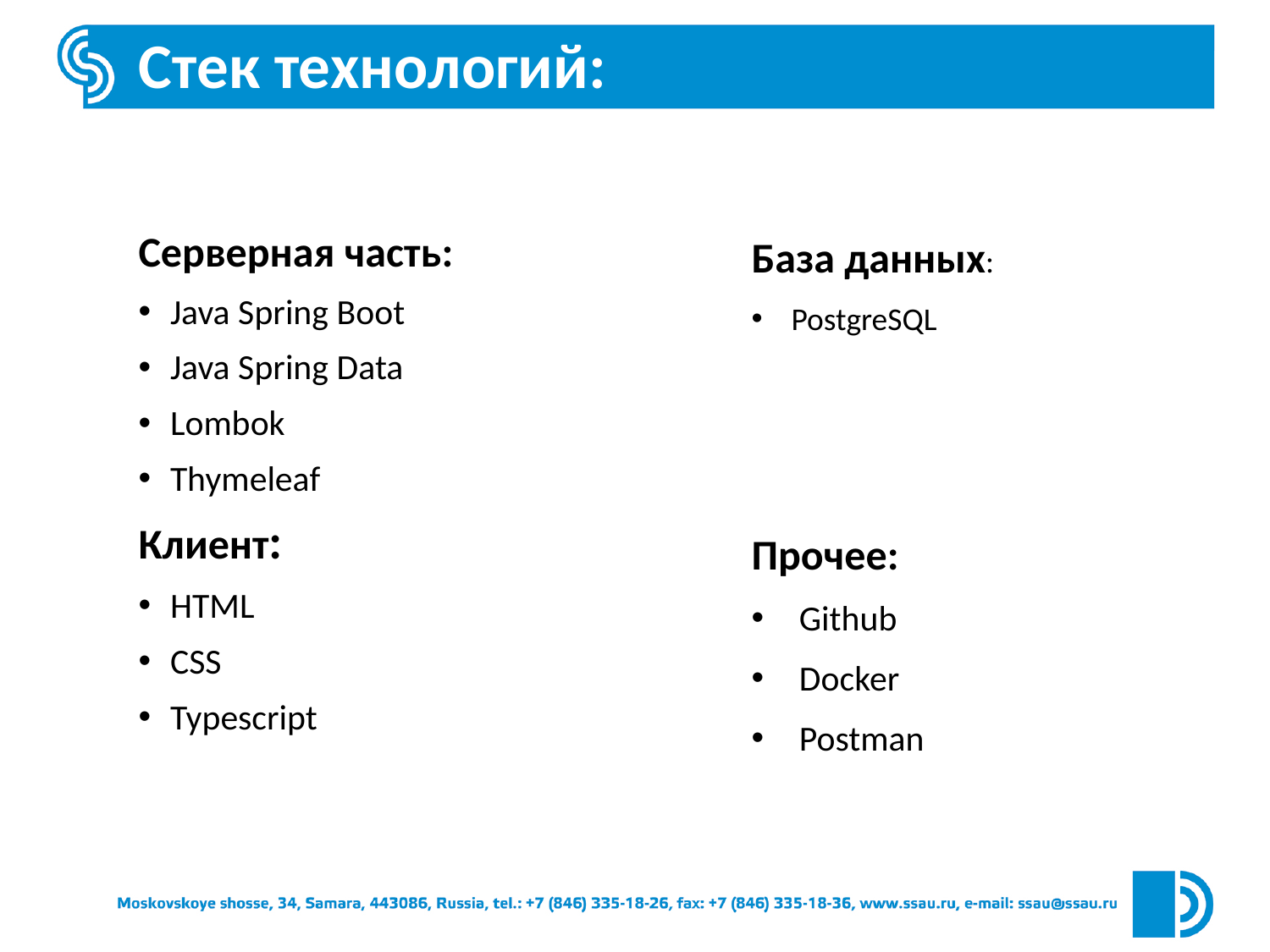

# Стек технологий:
Серверная часть:
Java Spring Boot
Java Spring Data
Lombok
Thymeleaf
Клиент:
HTML
CSS
Typescript
База данных:
PostgreSQL

Прочее:
Github
Docker
Postman